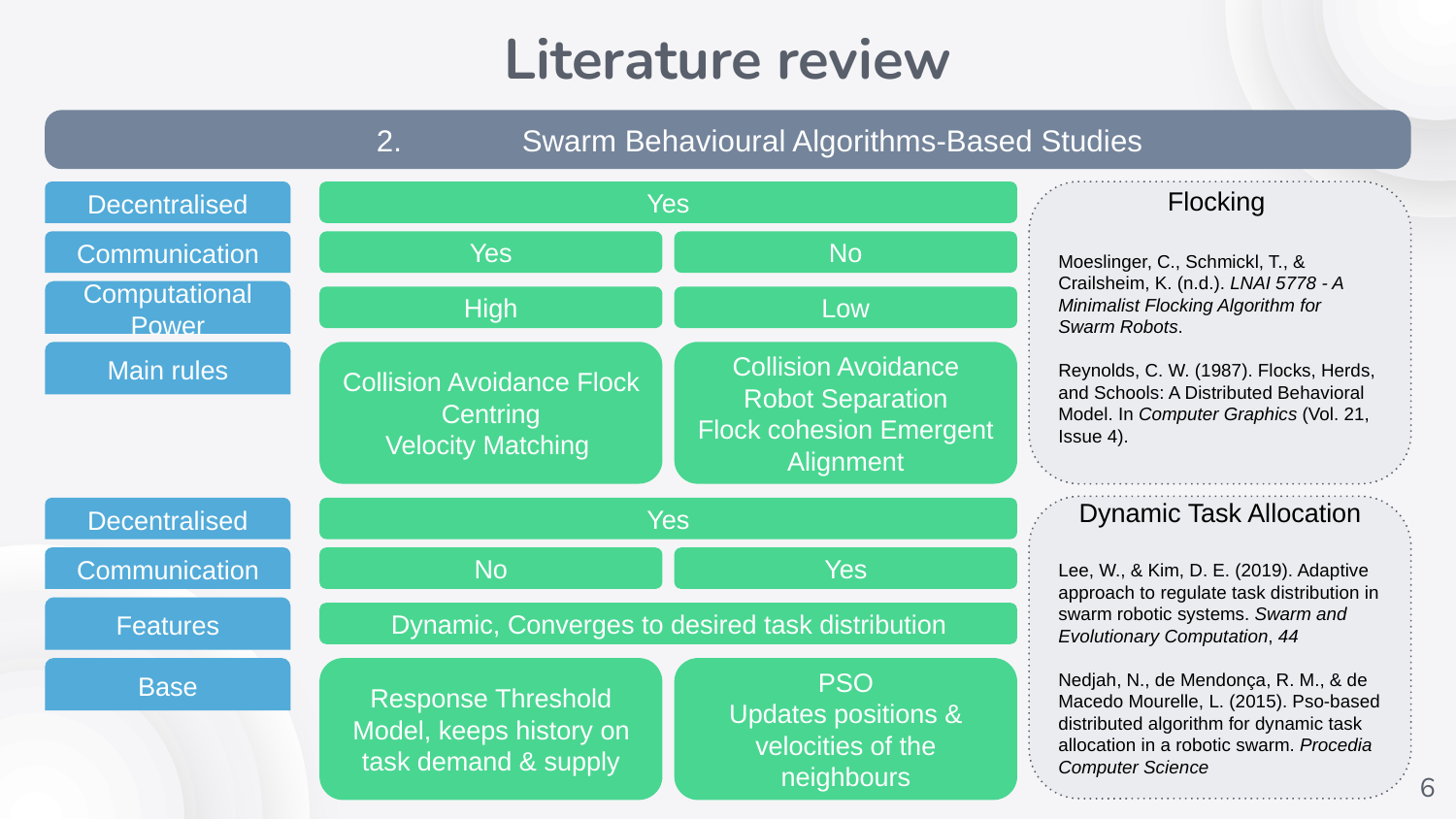

# Literature review
2.	Swarm Behavioural Algorithms-Based Studies
Decentralised
Yes

Flocking

Moeslinger, C., Schmickl, T., & Crailsheim, K. (n.d.). LNAI 5778 - A Minimalist Flocking Algorithm for Swarm Robots.

Reynolds, C. W. (1987). Flocks, Herds, and Schools: A Distributed Behavioral Model. In Computer Graphics (Vol. 21, Issue 4).

Communication
Yes
No
Computational Power
High
Low
Main rules
Collision Avoidance Flock Centring
Velocity Matching
Collision Avoidance
Robot Separation
Flock cohesion Emergent Alignment

Dynamic Task Allocation

Lee, W., & Kim, D. E. (2019). Adaptive approach to regulate task distribution in swarm robotic systems. Swarm and Evolutionary Computation, 44

Nedjah, N., de Mendonça, R. M., & de Macedo Mourelle, L. (2015). Pso-based distributed algorithm for dynamic task allocation in a robotic swarm. Procedia Computer Science

Decentralised
Yes
Communication
No
Yes
Features
Dynamic, Converges to desired task distribution
Base
Response Threshold Model, keeps history on task demand & supply
PSO
Updates positions & velocities of the neighbours
6